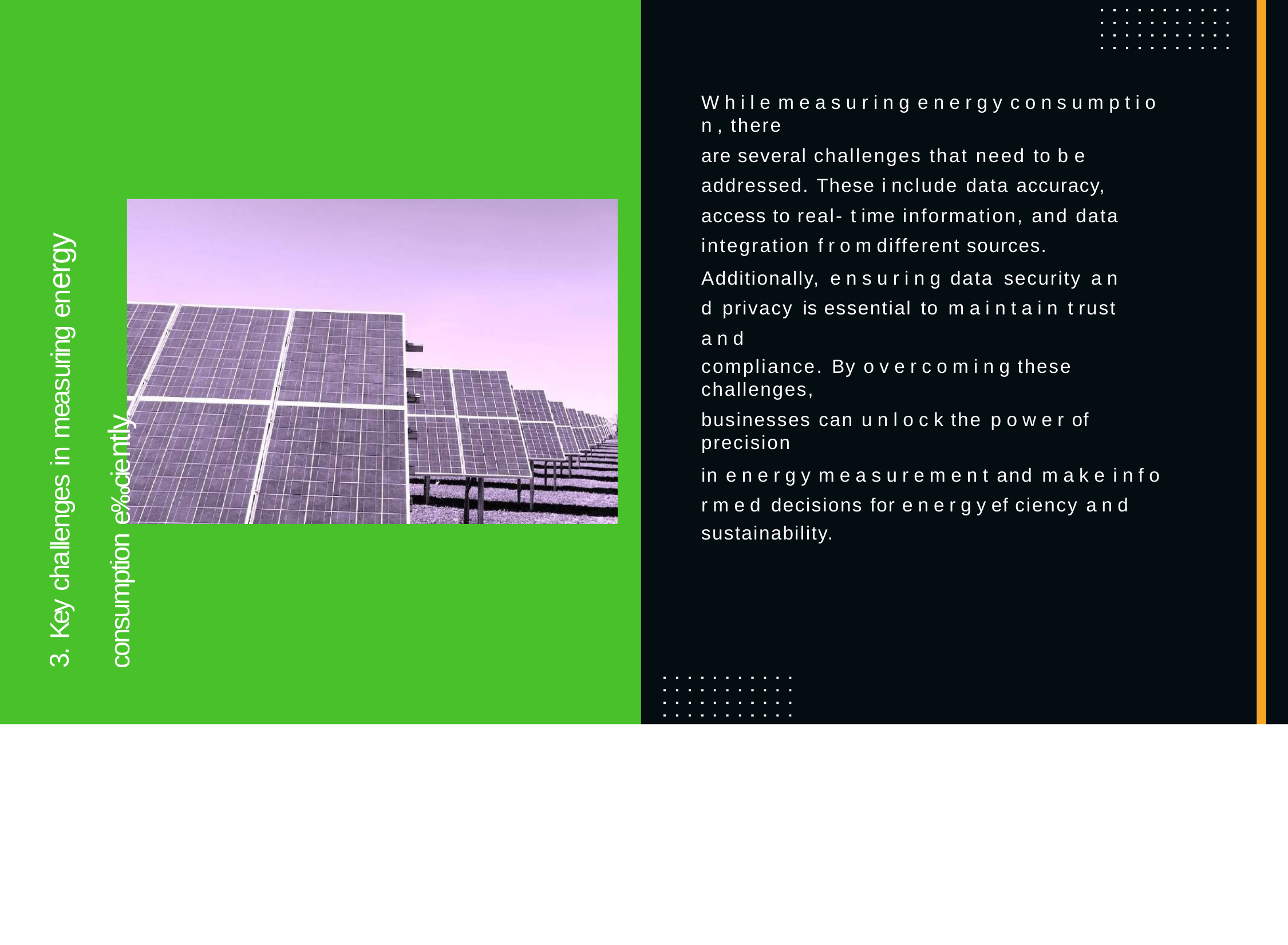

W h i l e m e a s u r i n g e n e r g y c o n s u m p t i o n , there
are several challenges that need to b e
addressed. These i nclude data accuracy,  access to real- t ime information, and data  integration f r o m different sources.
Additionally, e n s u r i n g data security a n d  privacy is essential to m a i n t a i n t rust a n d
compliance. By o v e r c o m i n g these challenges,
businesses can u n l o c k the p o w e r of precision
in e n e r g y m e a s u r e m e n t and m a k e i n f o r m e d  decisions for e n e r g y ef ciency a n d
sustainability.
3. Key challenges in measuring energy
consumption e‰ciently.